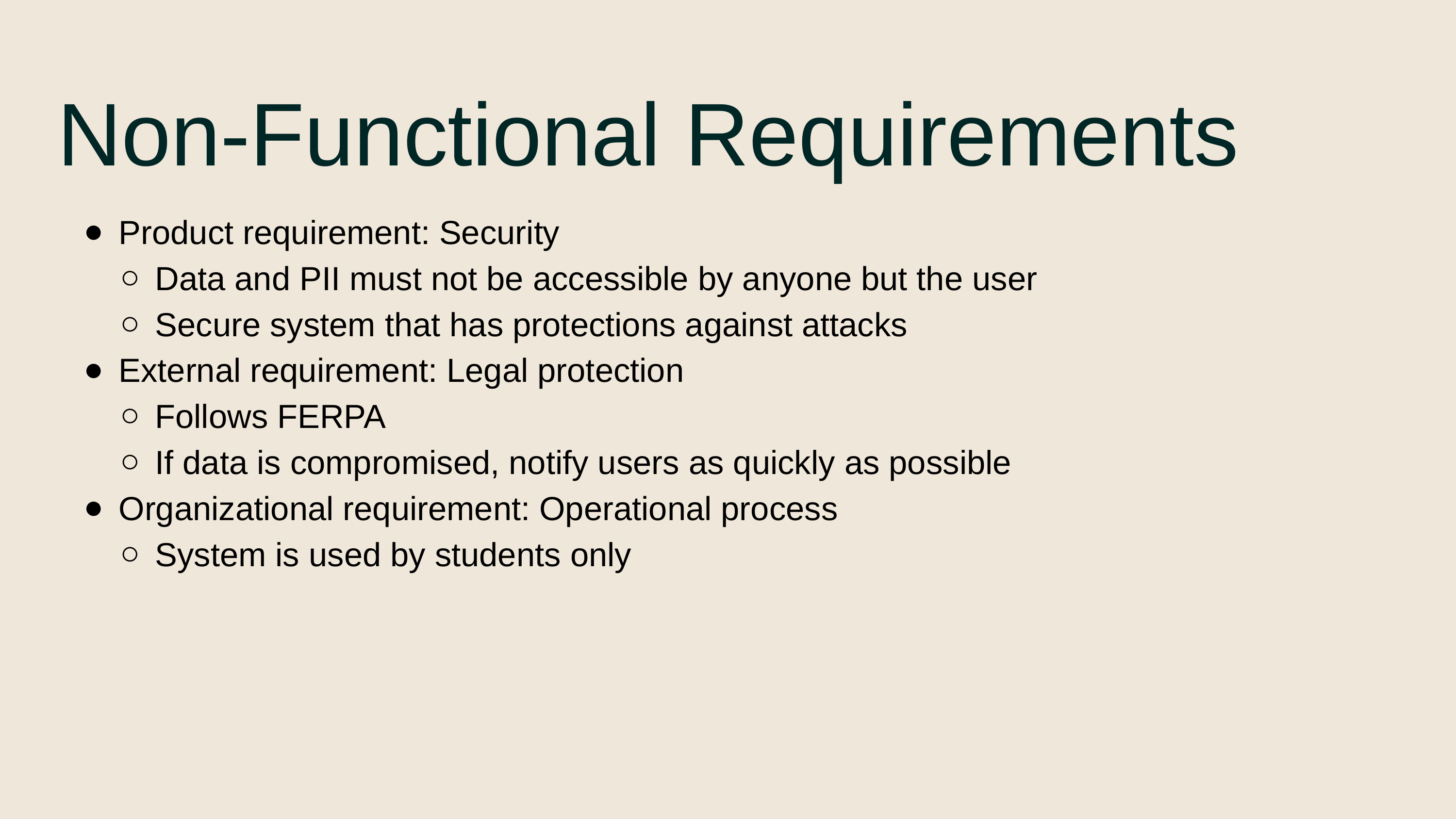

Non-Functional Requirements
Product requirement: Security
Data and PII must not be accessible by anyone but the user
Secure system that has protections against attacks
External requirement: Legal protection
Follows FERPA
If data is compromised, notify users as quickly as possible
Organizational requirement: Operational process
System is used by students only